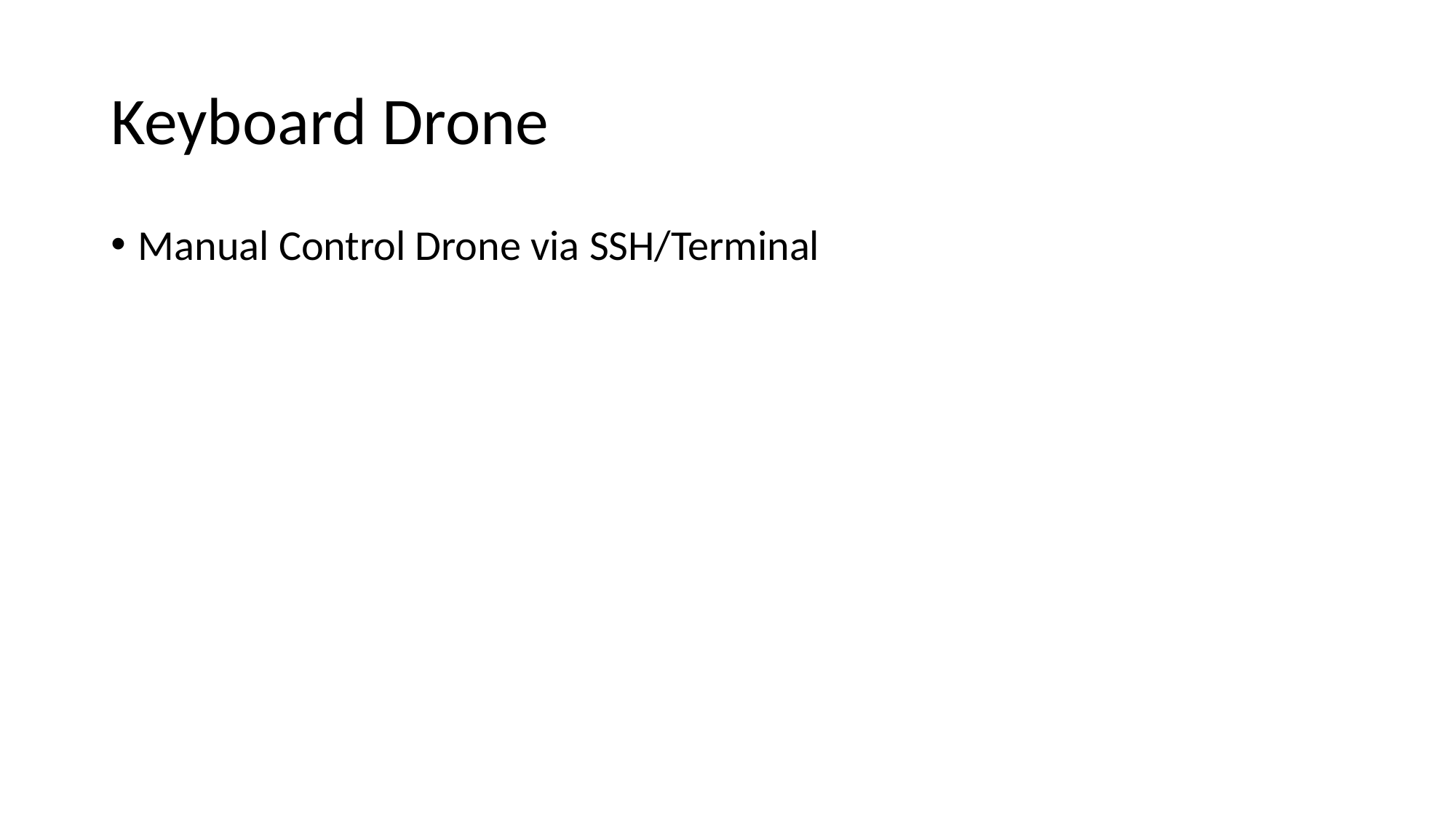

# Keyboard Drone
Manual Control Drone via SSH/Terminal